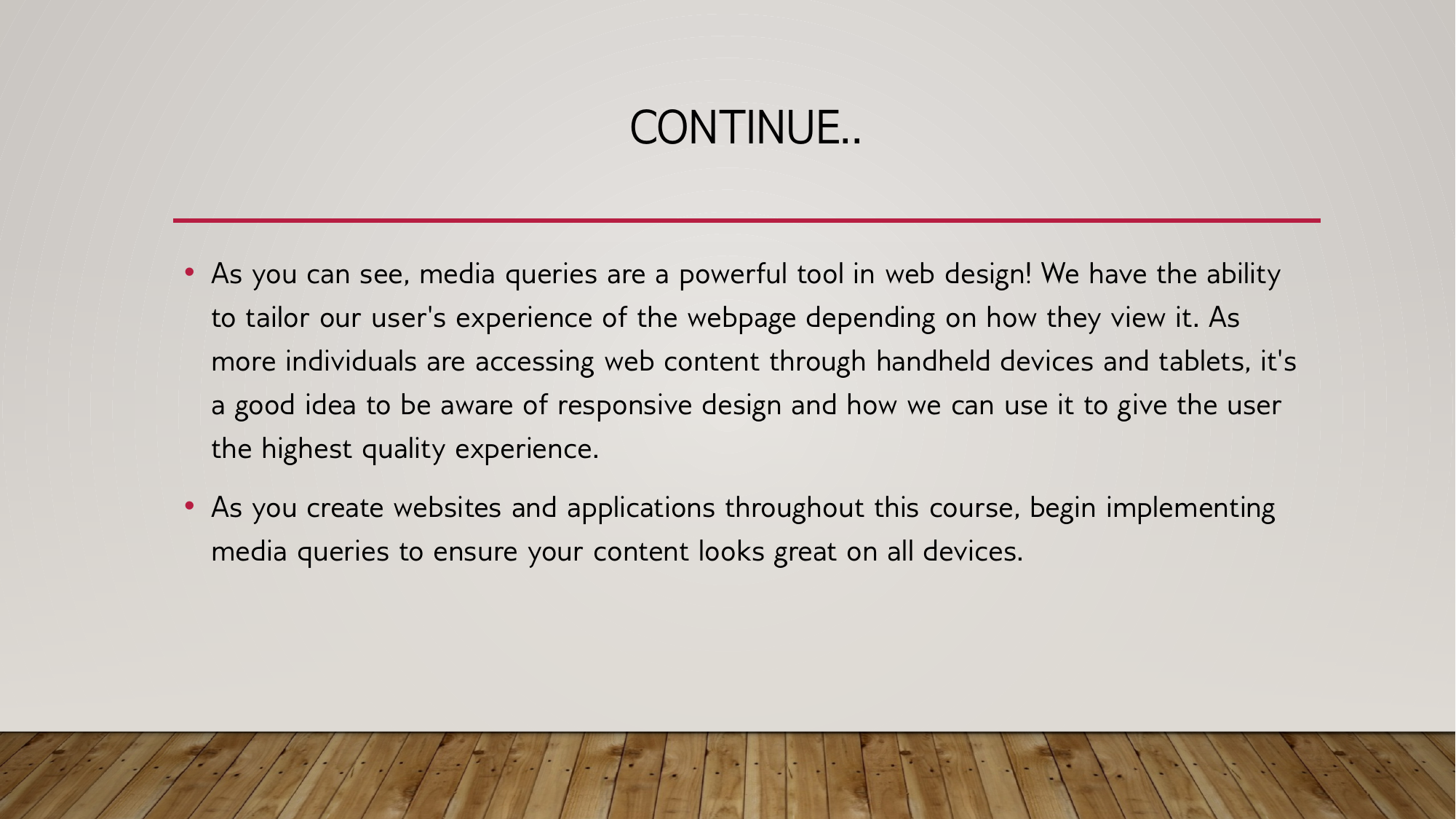

# Continue..
As you can see, media queries are a powerful tool in web design! We have the ability to tailor our user's experience of the webpage depending on how they view it. As more individuals are accessing web content through handheld devices and tablets, it's a good idea to be aware of responsive design and how we can use it to give the user the highest quality experience.
As you create websites and applications throughout this course, begin implementing media queries to ensure your content looks great on all devices.